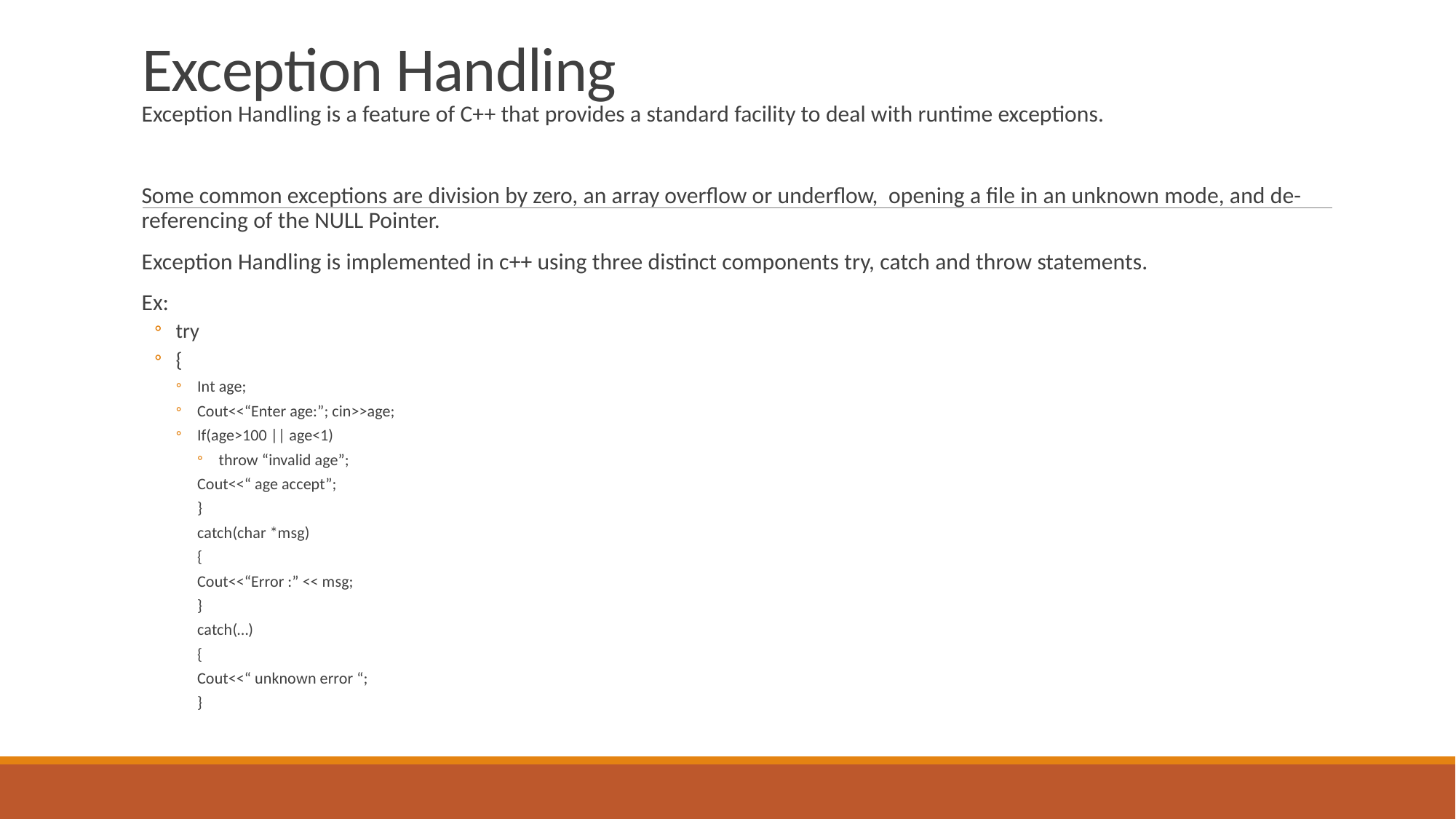

# Exception Handling
Exception Handling is a feature of C++ that provides a standard facility to deal with runtime exceptions.

Some common exceptions are division by zero, an array overflow or underflow,  opening a file in an unknown mode, and de-referencing of the NULL Pointer.
Exception Handling is implemented in c++ using three distinct components try, catch and throw statements.
Ex:
try
{
Int age;
Cout<<“Enter age:”; cin>>age;
If(age>100 || age<1)
throw “invalid age”;
Cout<<“ age accept”;
}
catch(char *msg)
{
Cout<<“Error :” << msg;
}
catch(…)
{
Cout<<“ unknown error “;
}